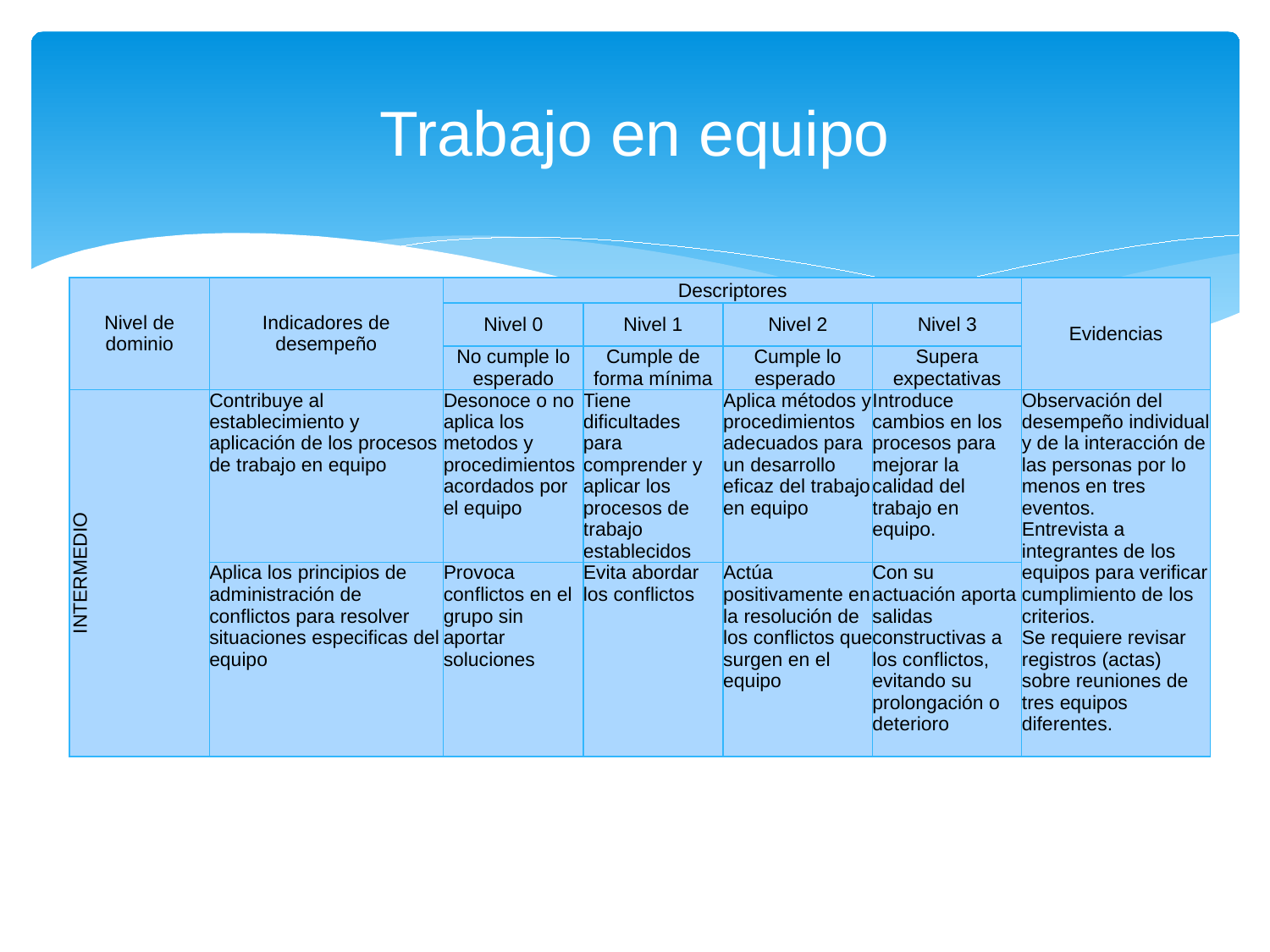

# Trabajo en equipo
| Nivel de dominio | Indicadores de desempeño | Descriptores |  |  |  | Evidencias |
| --- | --- | --- | --- | --- | --- | --- |
|  |  | Nivel 0 | Nivel 1 | Nivel 2 | Nivel 3 |  |
|  |  | No cumple lo esperado | Cumple de forma mínima | Cumple lo esperado | Supera expectativas |  |
| INTERMEDIO | Contribuye al establecimiento y aplicación de los procesos de trabajo en equipo | Desonoce o no aplica los metodos y procedimientos acordados por el equipo | Tiene dificultades para comprender y aplicar los procesos de trabajo establecidos | Aplica métodos y procedimientos adecuados para un desarrollo eficaz del trabajo en equipo | Introduce cambios en los procesos para mejorar la calidad del trabajo en equipo. | Observación del desempeño individual y de la interacción de las personas por lo menos en tres eventos. Entrevista a integrantes de los equipos para verificar cumplimiento de los criterios. Se requiere revisar registros (actas) sobre reuniones de tres equipos diferentes. |
|  | Aplica los principios de administración de conflictos para resolver situaciones especificas del equipo | Provoca conflictos en el grupo sin aportar soluciones | Evita abordar los conflictos | Actúa positivamente en la resolución de los conflictos que surgen en el equipo | Con su actuación aporta salidas constructivas a los conflictos, evitando su prolongación o deterioro |  |